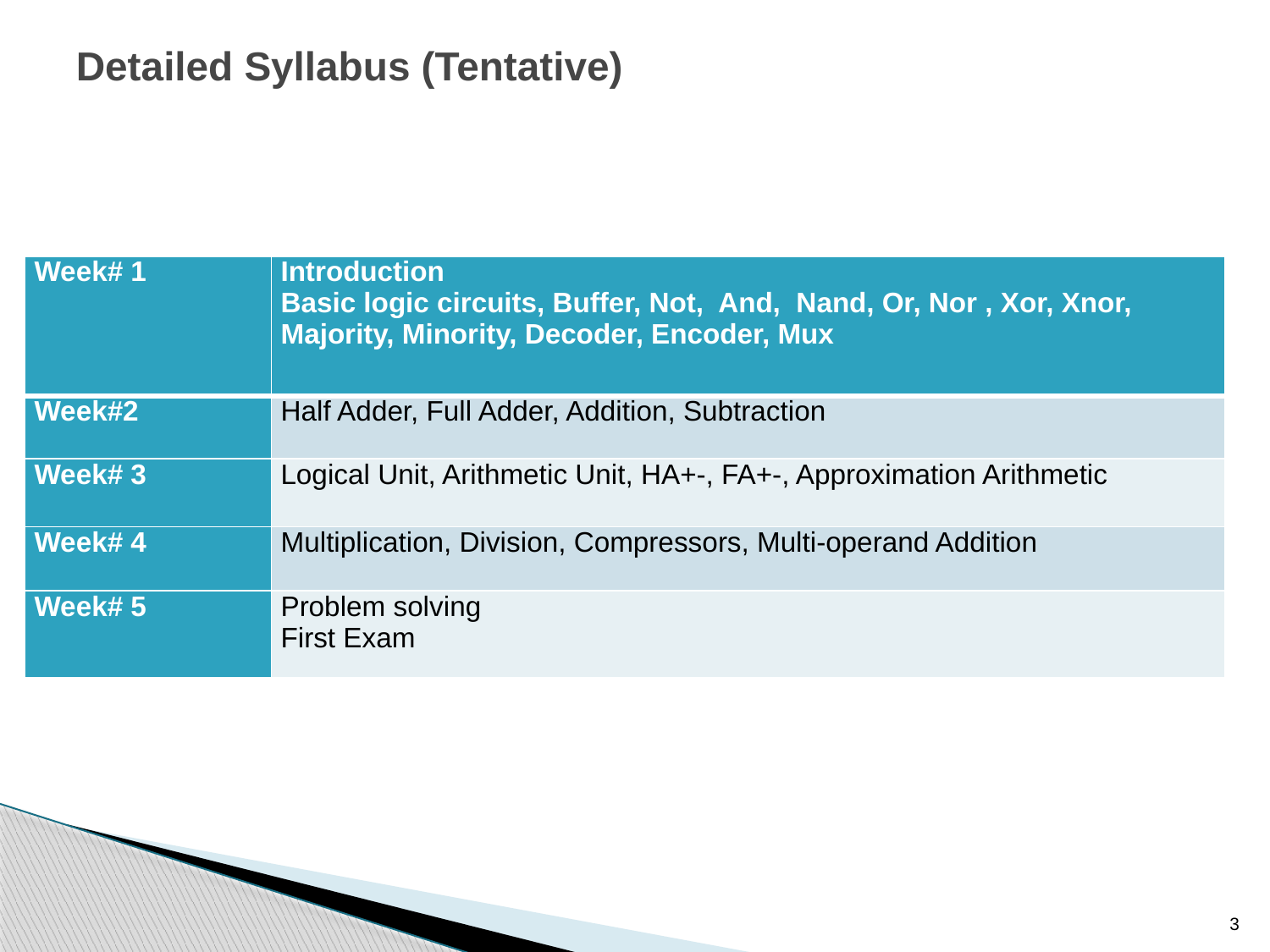

# Detailed Syllabus (Tentative)
| Week# 1 | Introduction Basic logic circuits, Buffer, Not, And, Nand, Or, Nor , Xor, Xnor, Majority, Minority, Decoder, Encoder, Mux |
| --- | --- |
| Week#2 | Half Adder, Full Adder, Addition, Subtraction |
| Week# 3 | Logical Unit, Arithmetic Unit, HA+-, FA+-, Approximation Arithmetic |
| Week# 4 | Multiplication, Division, Compressors, Multi-operand Addition |
| Week# 5 | Problem solving First Exam |
3